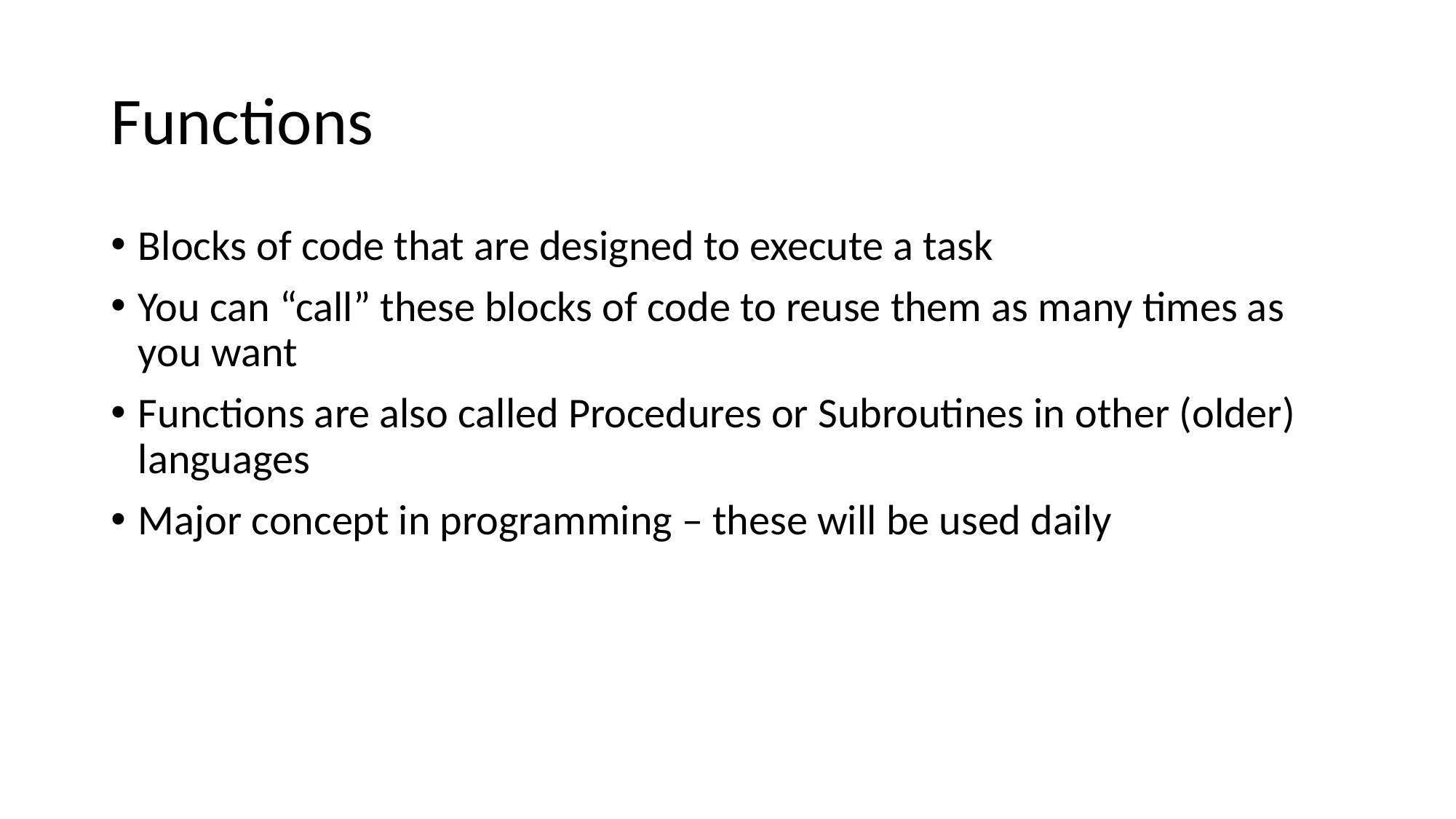

# Functions
Blocks of code that are designed to execute a task
You can “call” these blocks of code to reuse them as many times as you want
Functions are also called Procedures or Subroutines in other (older) languages
Major concept in programming – these will be used daily